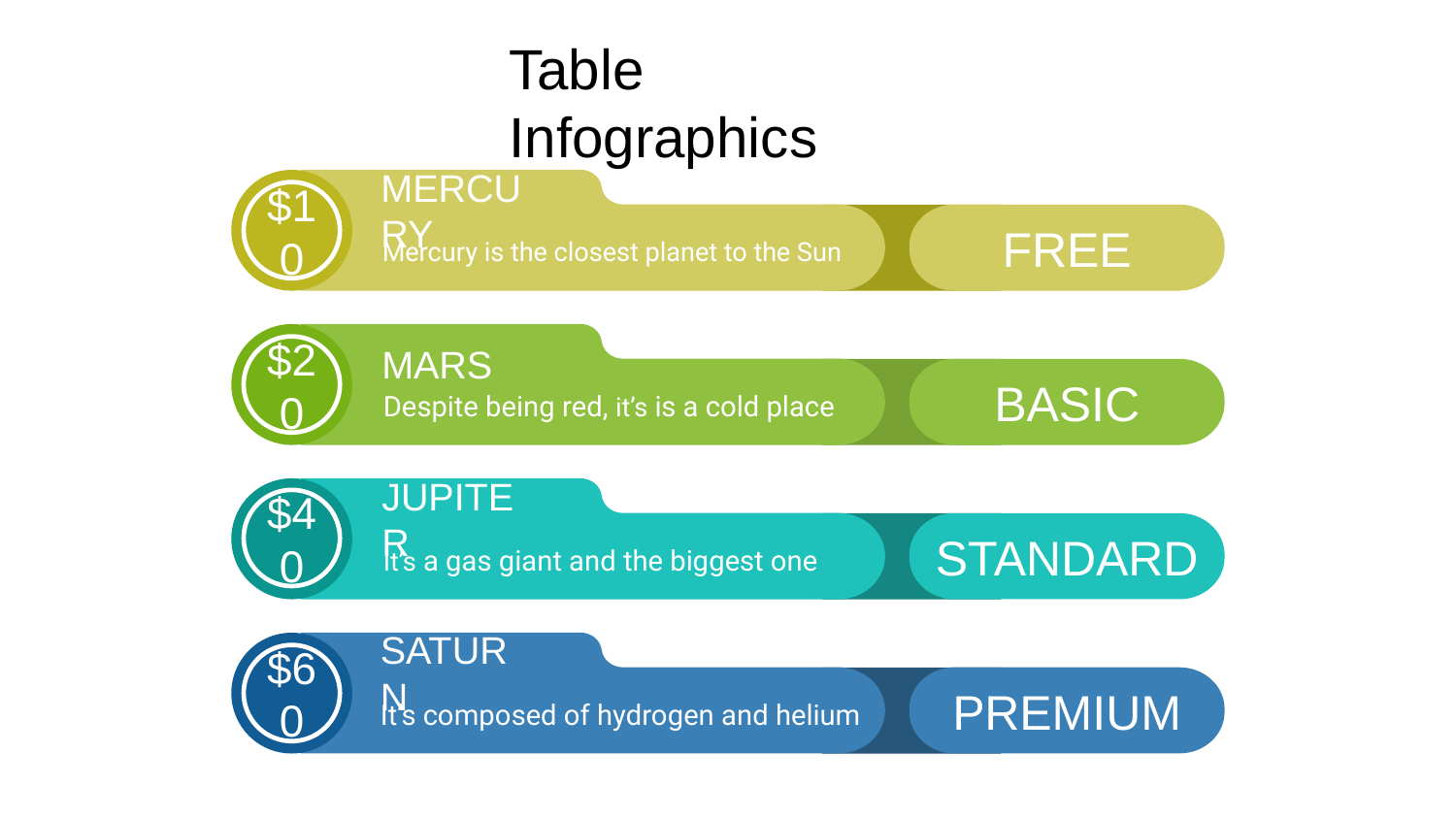

# Table Infographics

$10
MERCURY
FREE
Mercury is the closest planet to the Sun

$20
MARS
BASIC
Despite being red, it’s is a cold place

$40
JUPITER
STANDARD
It’s a gas giant and the biggest one

$60
SATURN
PREMIUM
It’s composed of hydrogen and helium